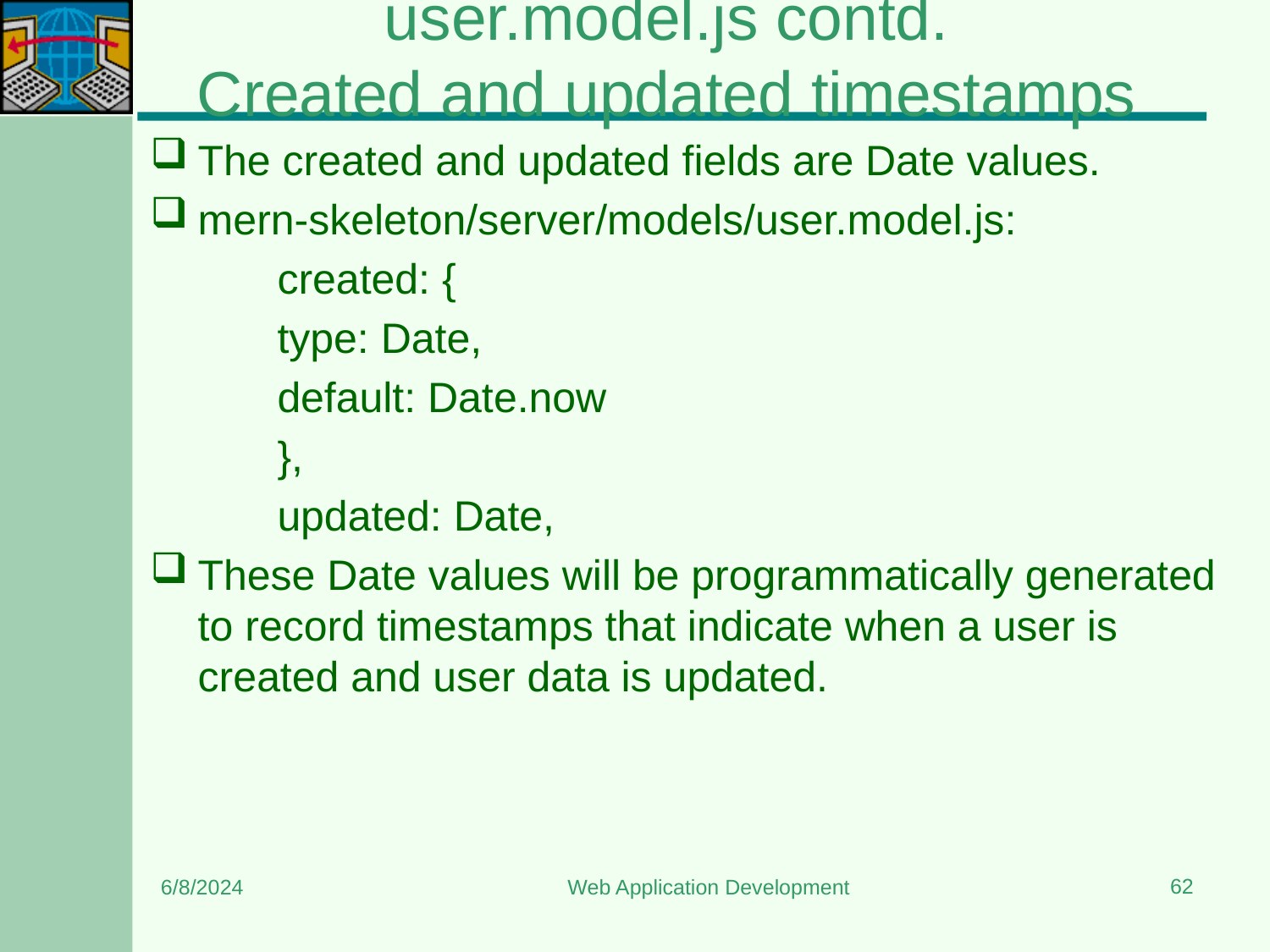

# user.model.js contd. Created and updated timestamps
The created and updated fields are Date values.
mern-skeleton/server/models/user.model.js:
	created: {
	type: Date,
	default: Date.now
	},
	updated: Date,
These Date values will be programmatically generated to record timestamps that indicate when a user is created and user data is updated.

62
6/8/2024
Web Application Development